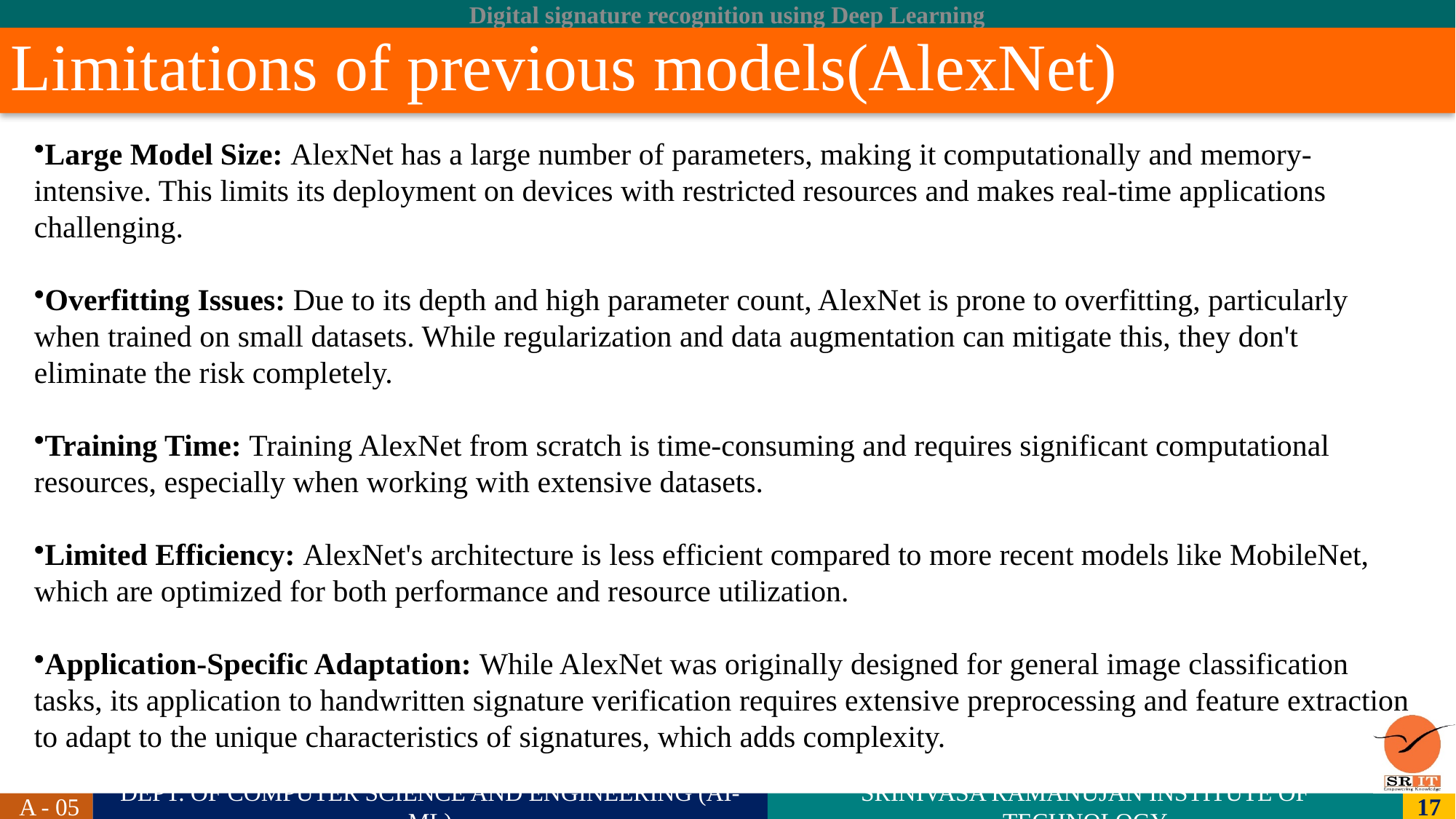

# Limitations of previous models(AlexNet)
Large Model Size: AlexNet has a large number of parameters, making it computationally and memory-intensive. This limits its deployment on devices with restricted resources and makes real-time applications challenging.

Overfitting Issues: Due to its depth and high parameter count, AlexNet is prone to overfitting, particularly when trained on small datasets. While regularization and data augmentation can mitigate this, they don't eliminate the risk completely.

Training Time: Training AlexNet from scratch is time-consuming and requires significant computational resources, especially when working with extensive datasets.

Limited Efficiency: AlexNet's architecture is less efficient compared to more recent models like MobileNet, which are optimized for both performance and resource utilization.

Application-Specific Adaptation: While AlexNet was originally designed for general image classification tasks, its application to handwritten signature verification requires extensive preprocessing and feature extraction to adapt to the unique characteristics of signatures, which adds complexity.